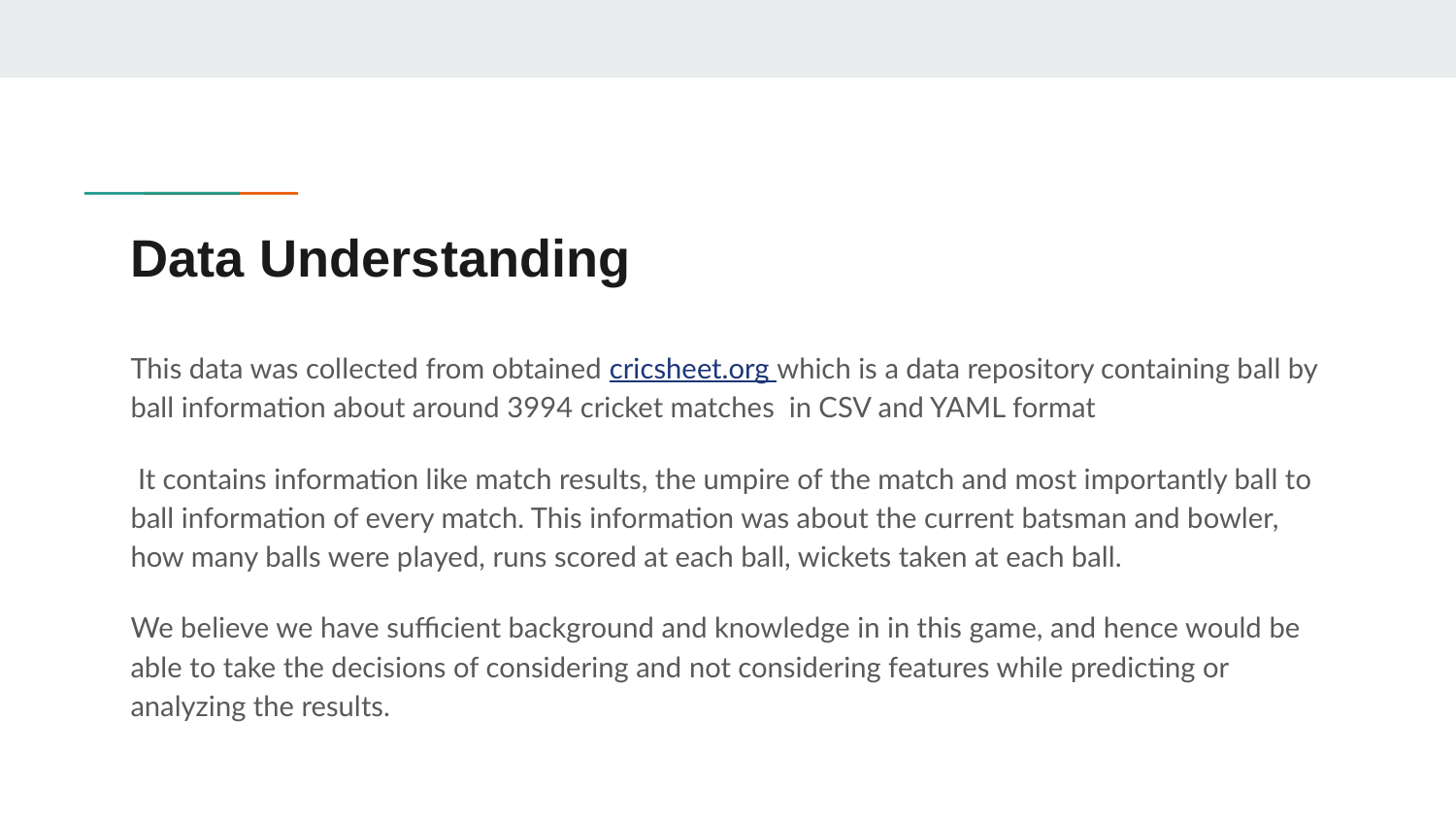

# Data Understanding
This data was collected from obtained cricsheet.org which is a data repository containing ball by ball information about around 3994 cricket matches  in CSV and YAML format
 It contains information like match results, the umpire of the match and most importantly ball to ball information of every match. This information was about the current batsman and bowler, how many balls were played, runs scored at each ball, wickets taken at each ball.
We believe we have sufficient background and knowledge in in this game, and hence would be able to take the decisions of considering and not considering features while predicting or analyzing the results.